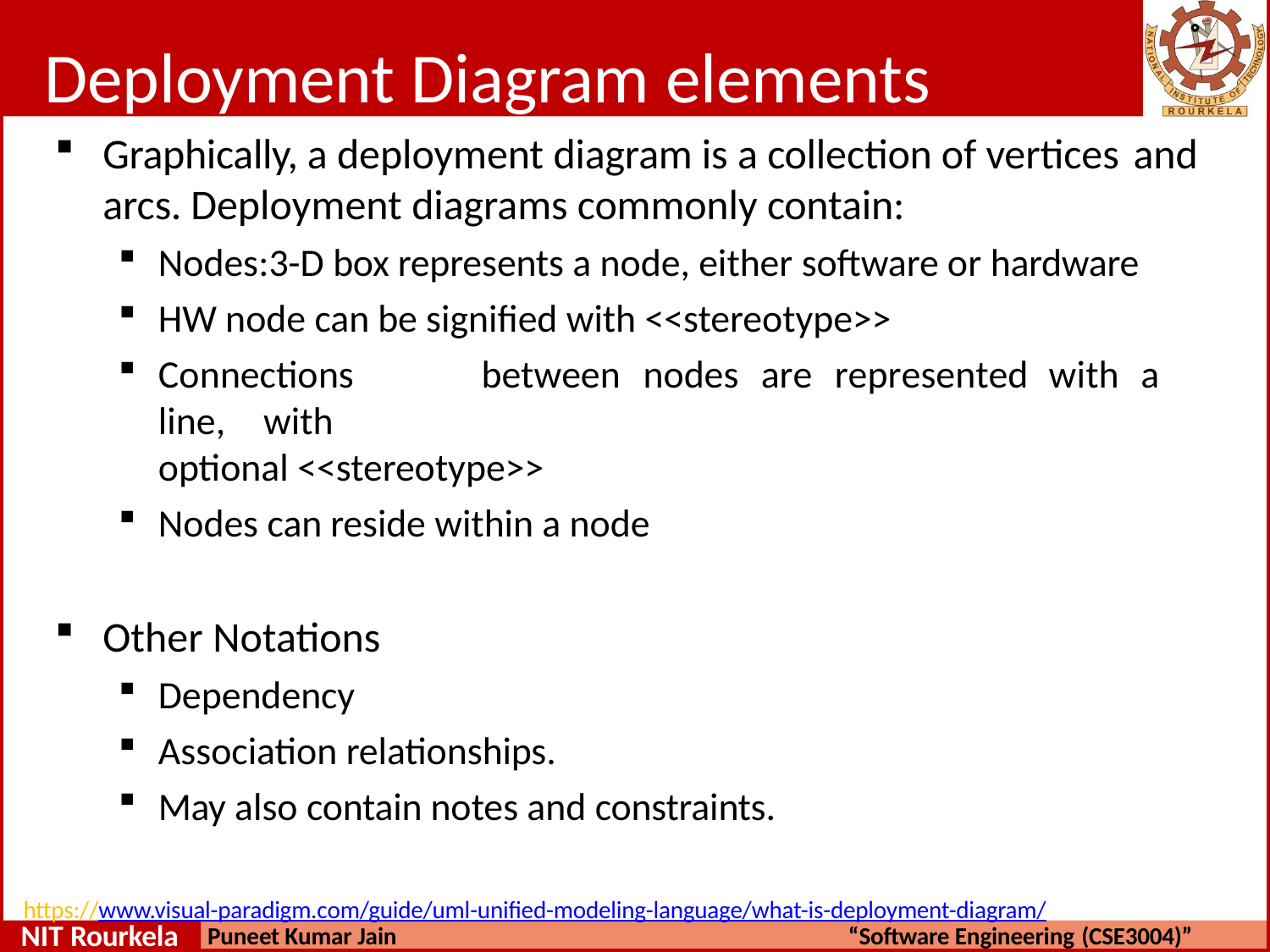

# Deployment Diagram elements
Graphically, a deployment diagram is a collection of vertices and
arcs. Deployment diagrams commonly contain:
Nodes:3-D box represents a node, either software or hardware
HW node can be signified with <<stereotype>>
Connections	between	nodes	are	represented	with	a	line,	with
optional <<stereotype>>
Nodes can reside within a node

Other Notations
Dependency
Association relationships.
May also contain notes and constraints.
https://www.visual-paradigm.com/guide/uml-unified-modeling-language/what-is-deployment-diagram/
NIT Rourkela
Puneet Kumar Jain
“Software Engineering (CSE3004)”